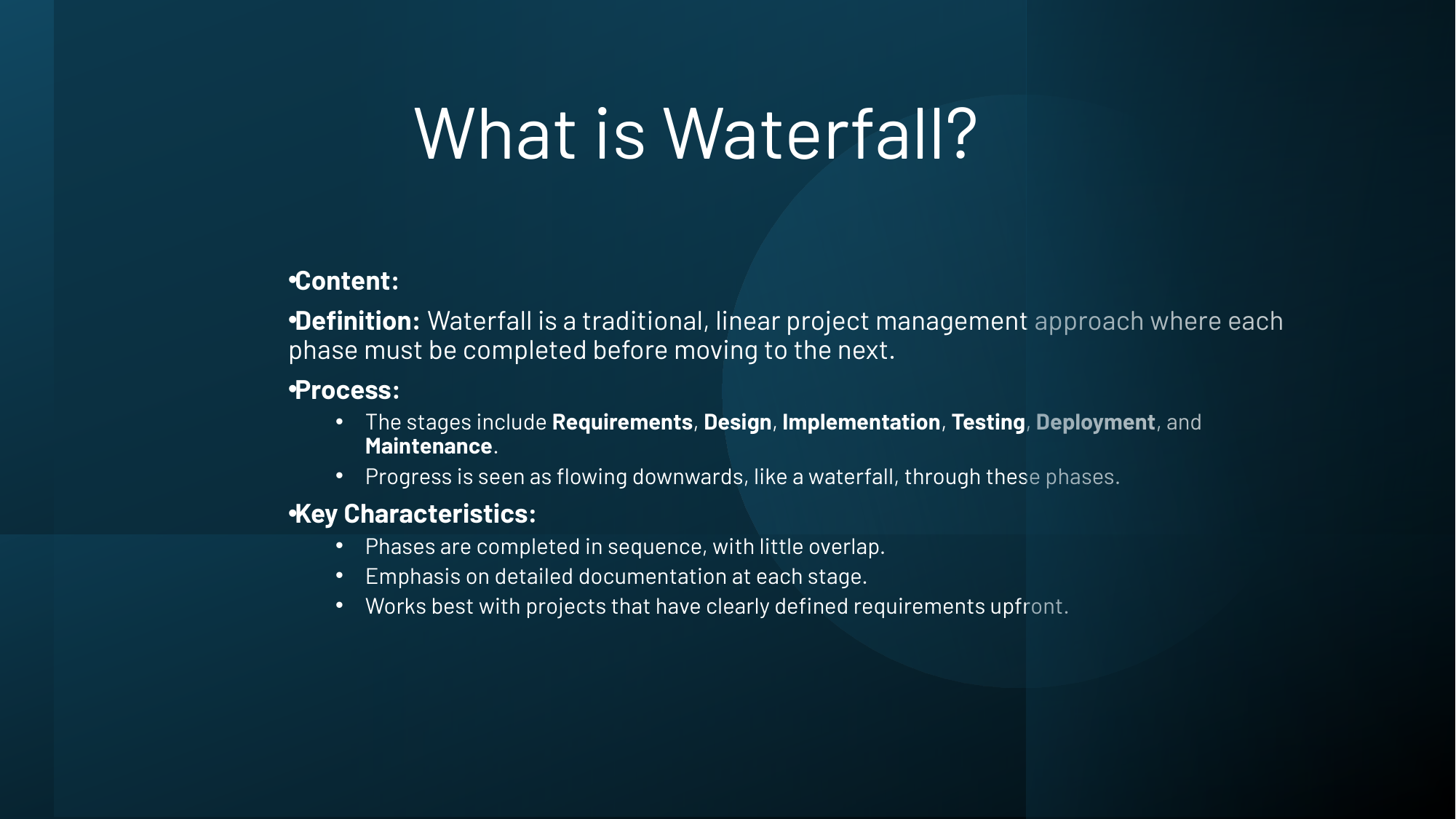

# What is Waterfall?

Content:
Definition: Waterfall is a traditional, linear project management approach where each phase must be completed before moving to the next.
Process:
The stages include Requirements, Design, Implementation, Testing, Deployment, and Maintenance.
Progress is seen as flowing downwards, like a waterfall, through these phases.
Key Characteristics:
Phases are completed in sequence, with little overlap.
Emphasis on detailed documentation at each stage.
Works best with projects that have clearly defined requirements upfront.